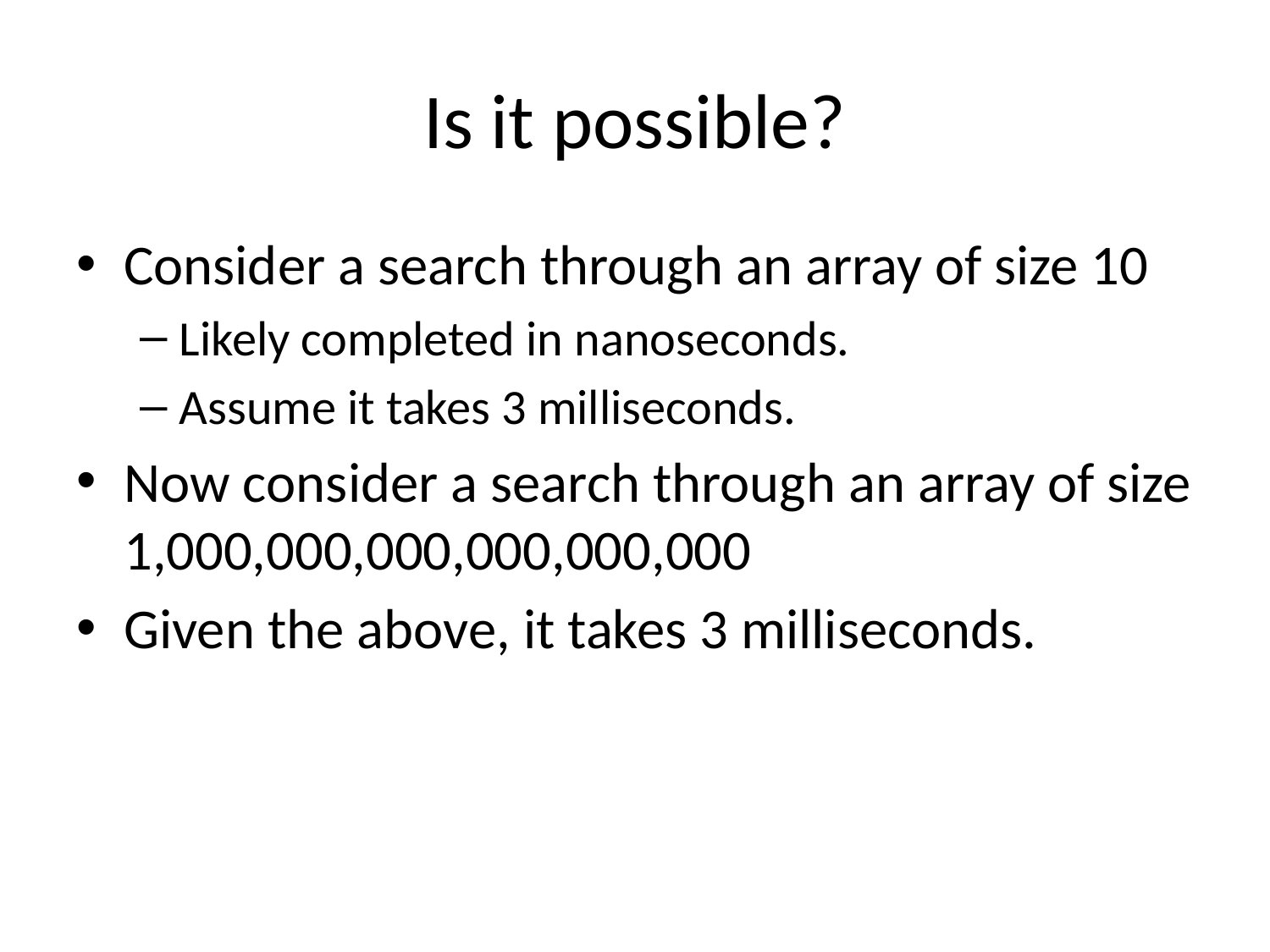

# Is it possible?
Consider a search through an array of size 10
Likely completed in nanoseconds.
Assume it takes 3 milliseconds.
Now consider a search through an array of size 1,000,000,000,000,000,000
Given the above, it takes 3 milliseconds.